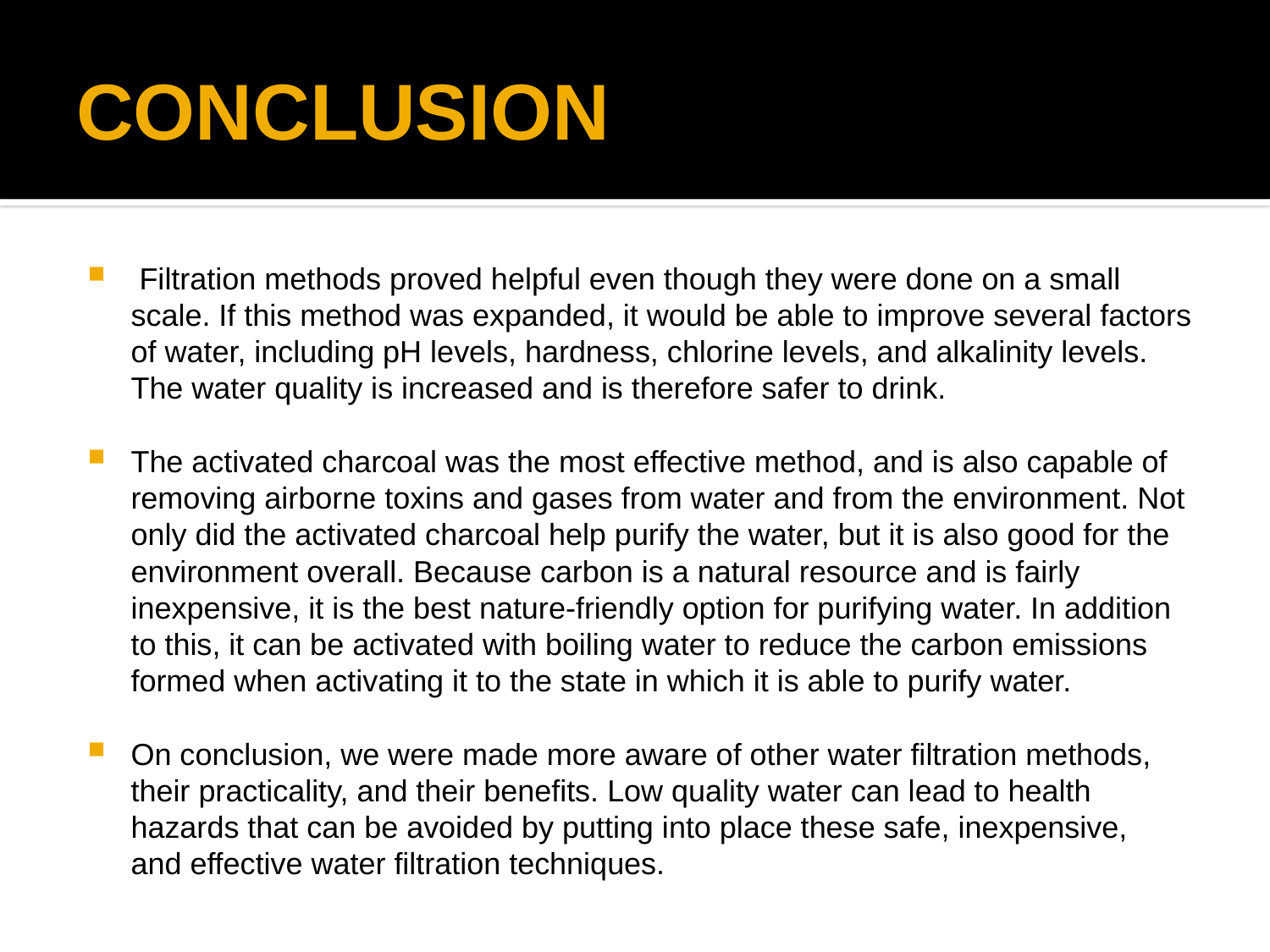

# CONCLUSION
 Filtration methods proved helpful even though they were done on a small scale. If this method was expanded, it would be able to improve several factors of water, including pH levels, hardness, chlorine levels, and alkalinity levels. The water quality is increased and is therefore safer to drink.
The activated charcoal was the most effective method, and is also capable of removing airborne toxins and gases from water and from the environment. Not only did the activated charcoal help purify the water, but it is also good for the environment overall. Because carbon is a natural resource and is fairly inexpensive, it is the best nature-friendly option for purifying water. In addition to this, it can be activated with boiling water to reduce the carbon emissions formed when activating it to the state in which it is able to purify water.
On conclusion, we were made more aware of other water filtration methods, their practicality, and their benefits. Low quality water can lead to health hazards that can be avoided by putting into place these safe, inexpensive, and effective water filtration techniques.